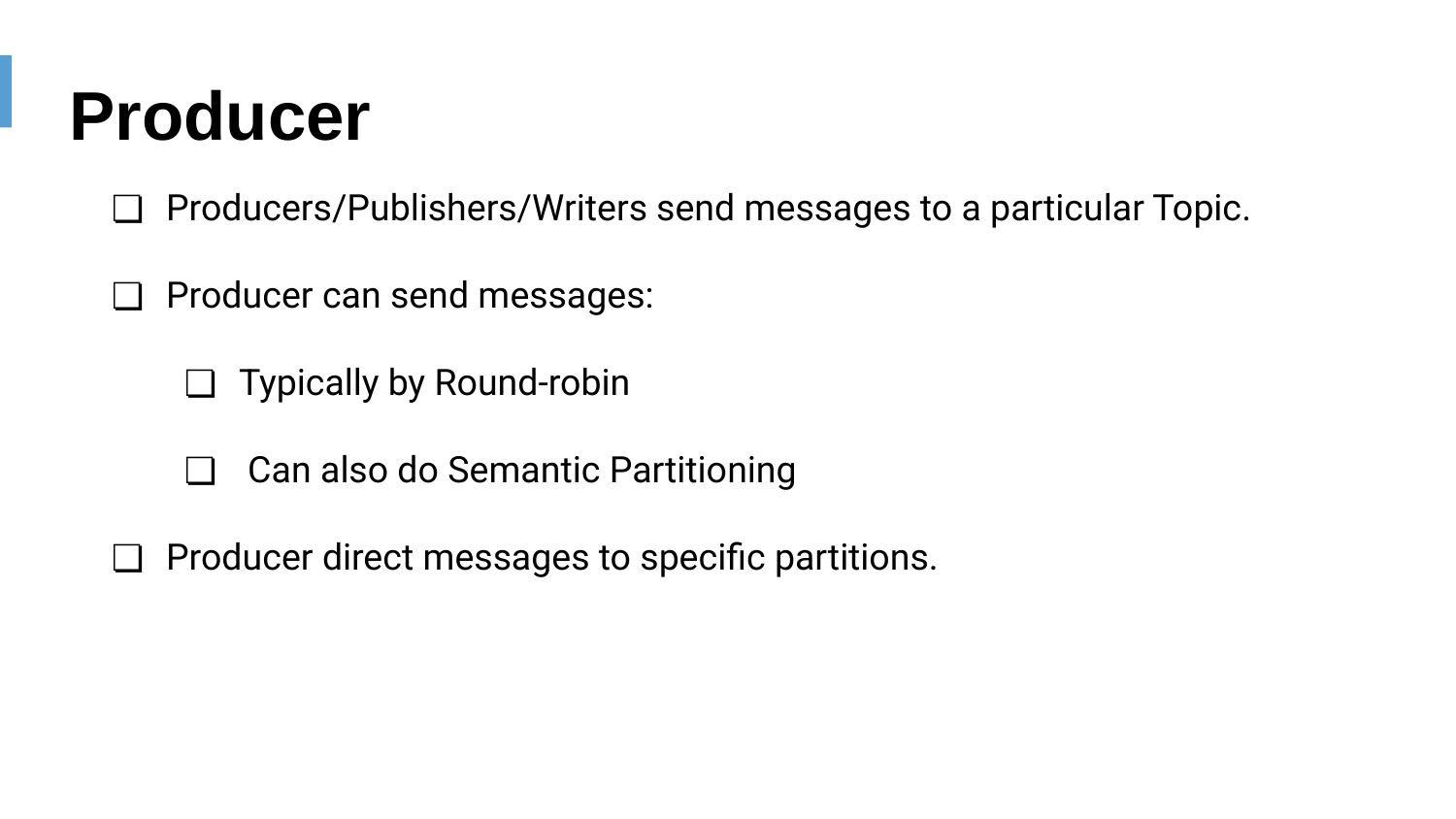

Producer
Producers/Publishers/Writers send messages to a particular Topic.

Producer can send messages:

Typically by Round-robin

 Can also do Semantic Partitioning

Producer direct messages to specific partitions.